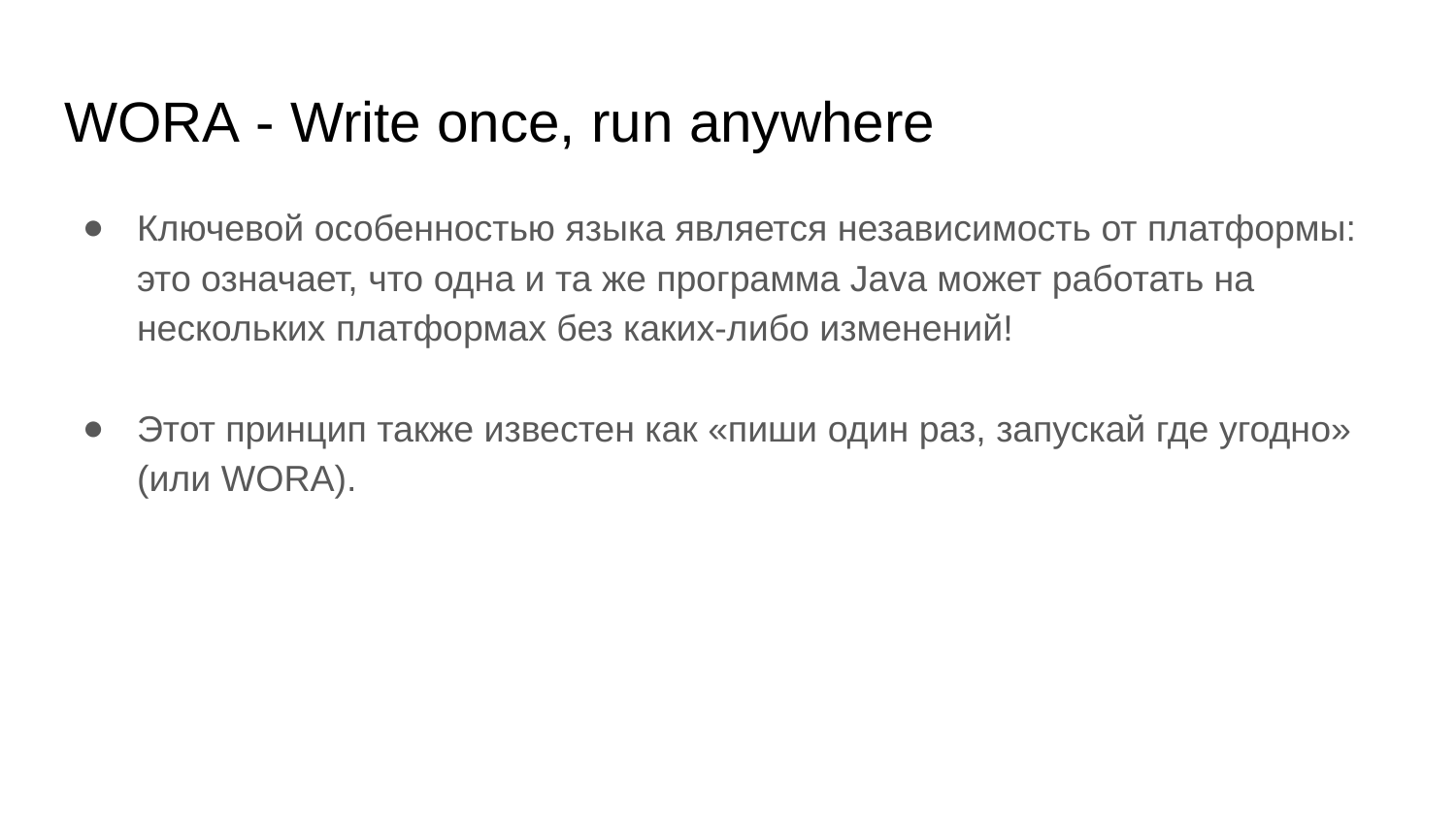

# WORA - Write once, run anywhere
Ключевой особенностью языка является независимость от платформы: это означает, что одна и та же программа Java может работать на нескольких платформах без каких-либо изменений!

Этот принцип также известен как «пиши один раз, запускай где угодно» (или WORA).